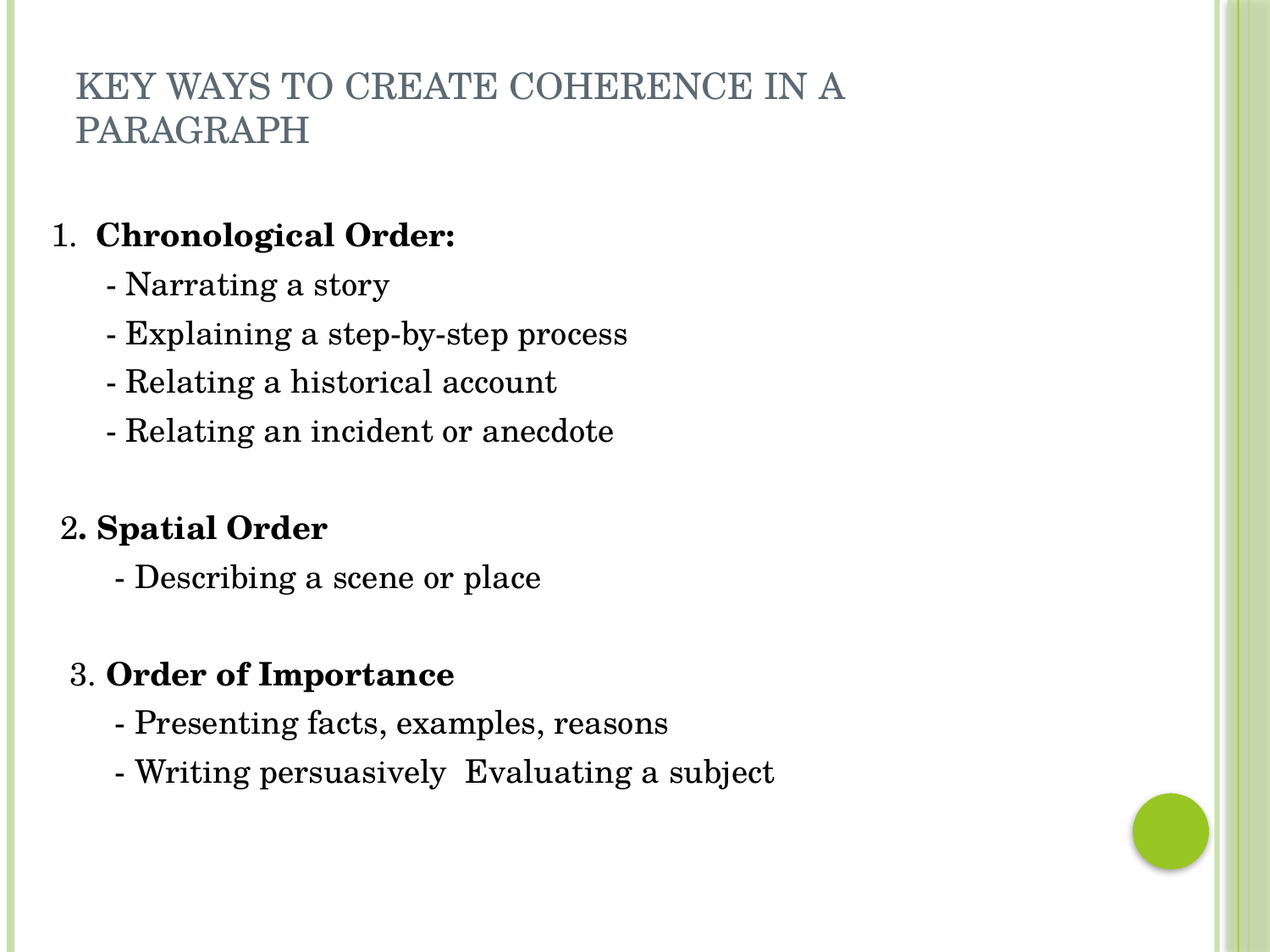

# key ways to create coherence in a paragraph
 1.  Chronological Order:
       - Narrating a story 
       - Explaining a step-by-step process 
       - Relating a historical account 
       - Relating an incident or anecdote

  2. Spatial Order
        - Describing a scene or place

   3. Order of Importance
        - Presenting facts, examples, reasons 
        - Writing persuasively  Evaluating a subject

